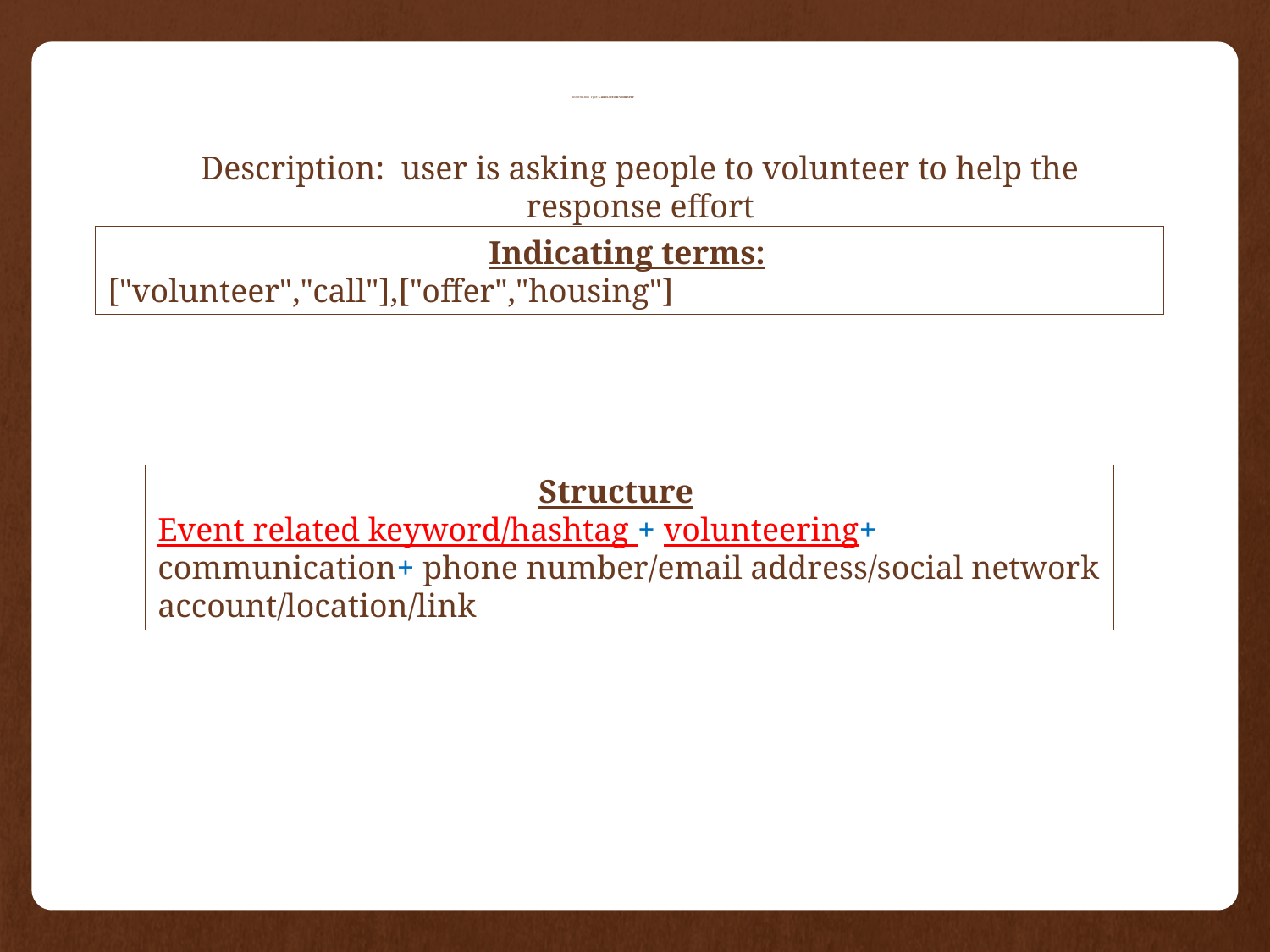

# Information Type: CallToAction-Volunteer
Description:  user is asking people to volunteer to help the response effort
			Indicating terms:
["volunteer","call"],["offer","housing"]
			Structure
Event related keyword/hashtag + volunteering+ communication+ phone number/email address/social network account/location/link